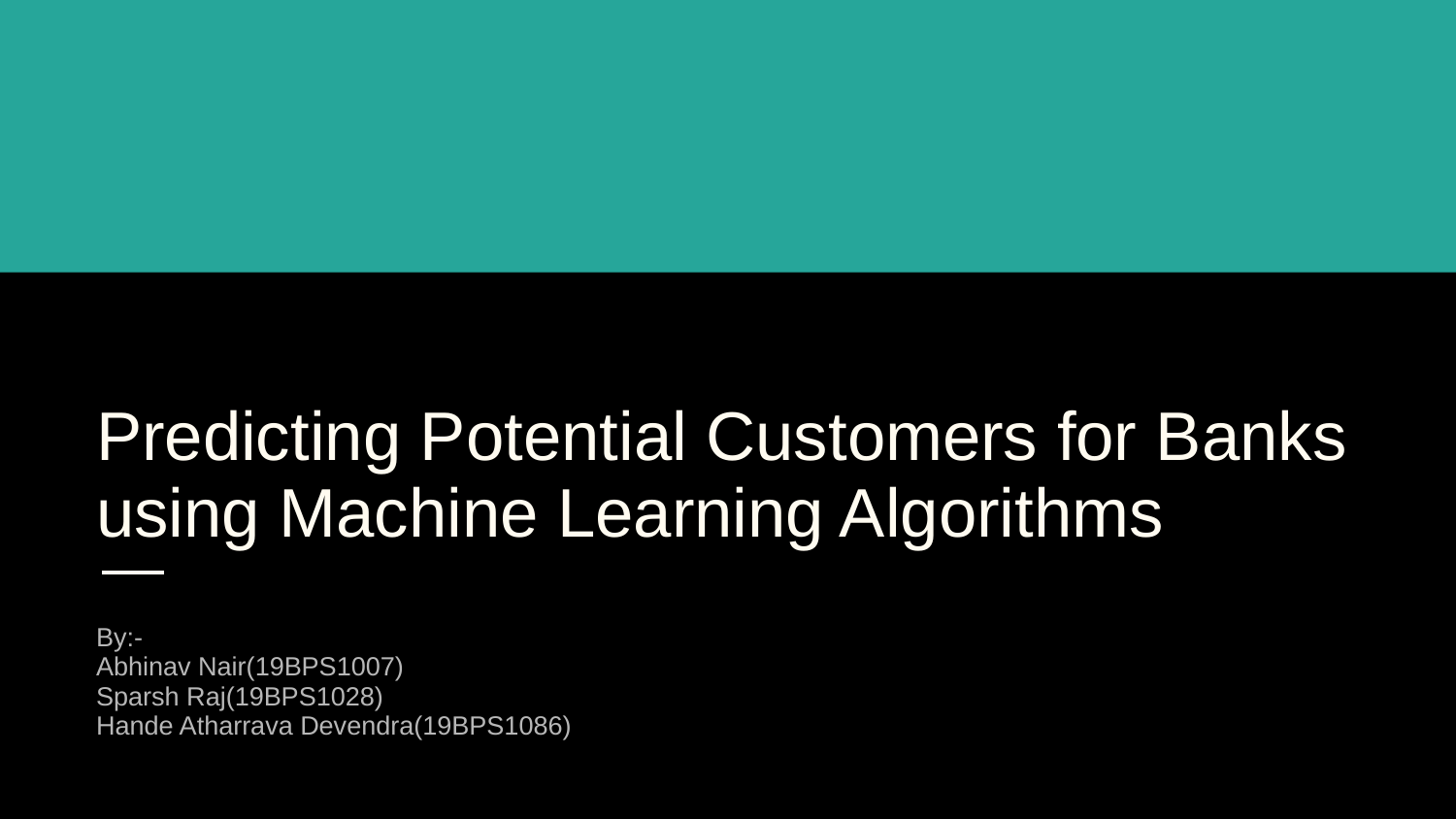

# Predicting Potential Customers for Banks using Machine Learning Algorithms
By:-
Abhinav Nair(19BPS1007)
Sparsh Raj(19BPS1028)
Hande Atharrava Devendra(19BPS1086)